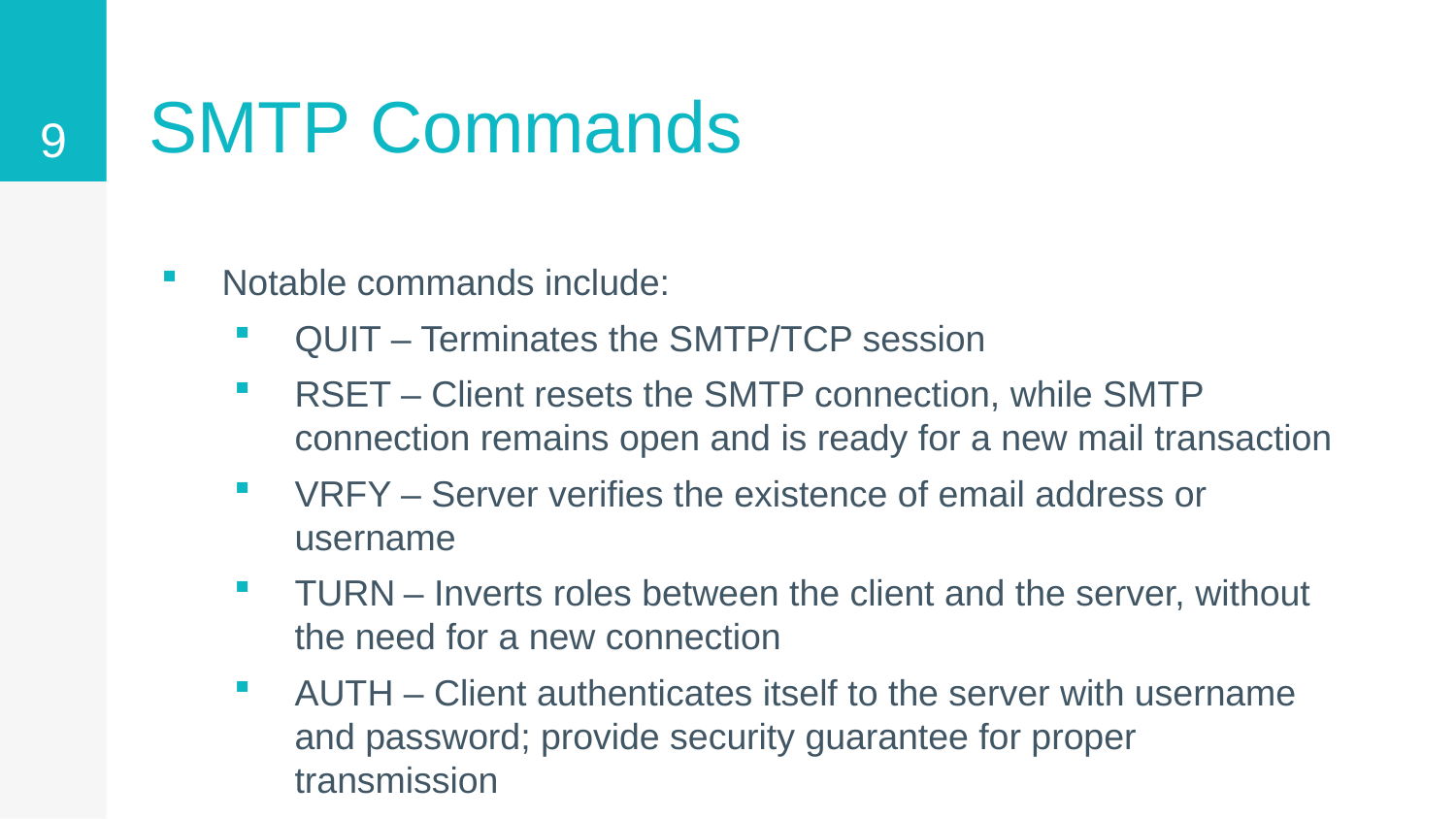

9
# SMTP Commands
Notable commands include:
QUIT – Terminates the SMTP/TCP session
RSET – Client resets the SMTP connection, while SMTP connection remains open and is ready for a new mail transaction
VRFY – Server verifies the existence of email address or username
TURN – Inverts roles between the client and the server, without the need for a new connection
AUTH – Client authenticates itself to the server with username and password; provide security guarantee for proper transmission